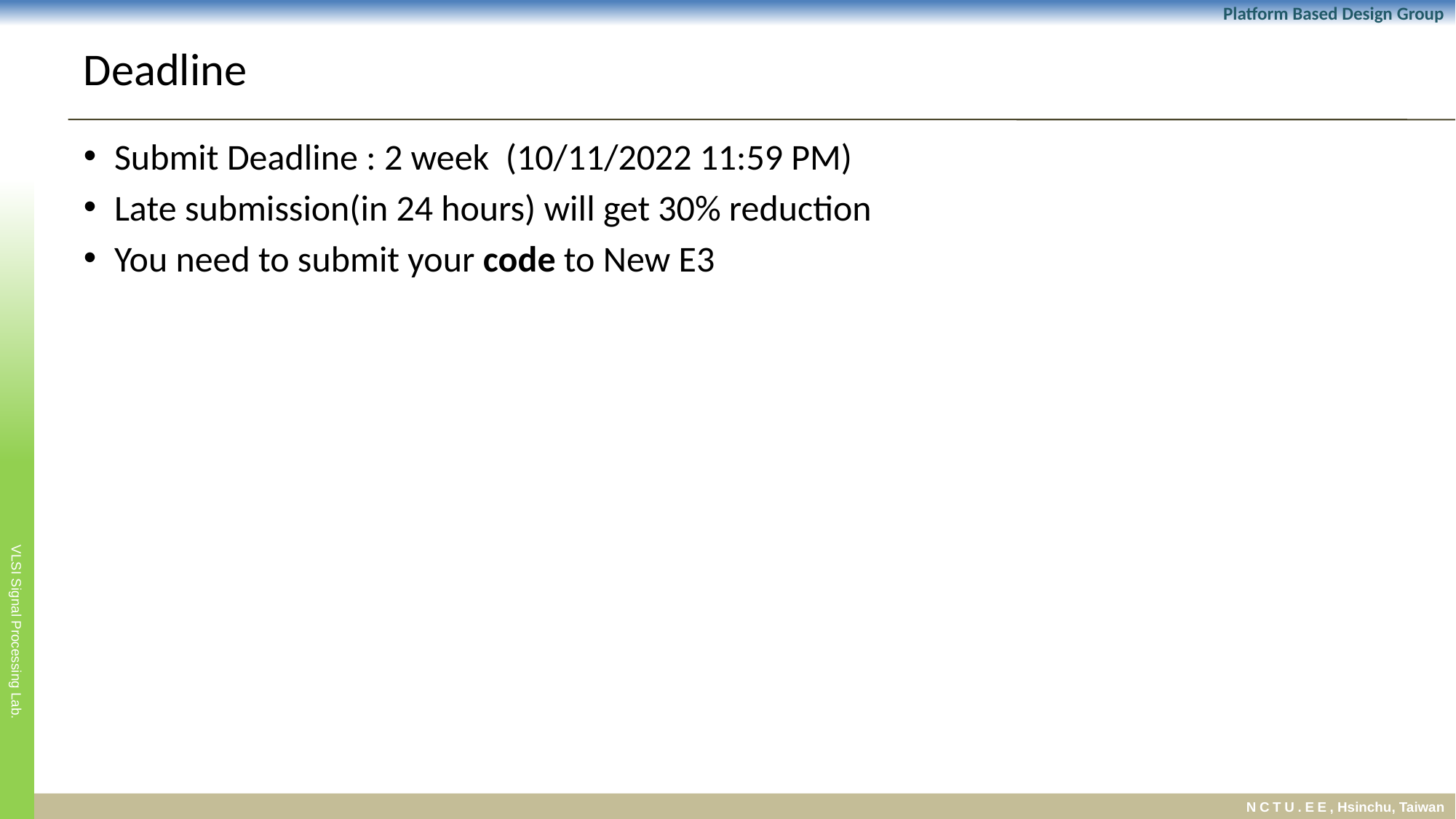

# Deadline
Submit Deadline : 2 week  (10/11/2022 11:59 PM)
Late submission(in 24 hours) will get 30% reduction
You need to submit your code to New E3